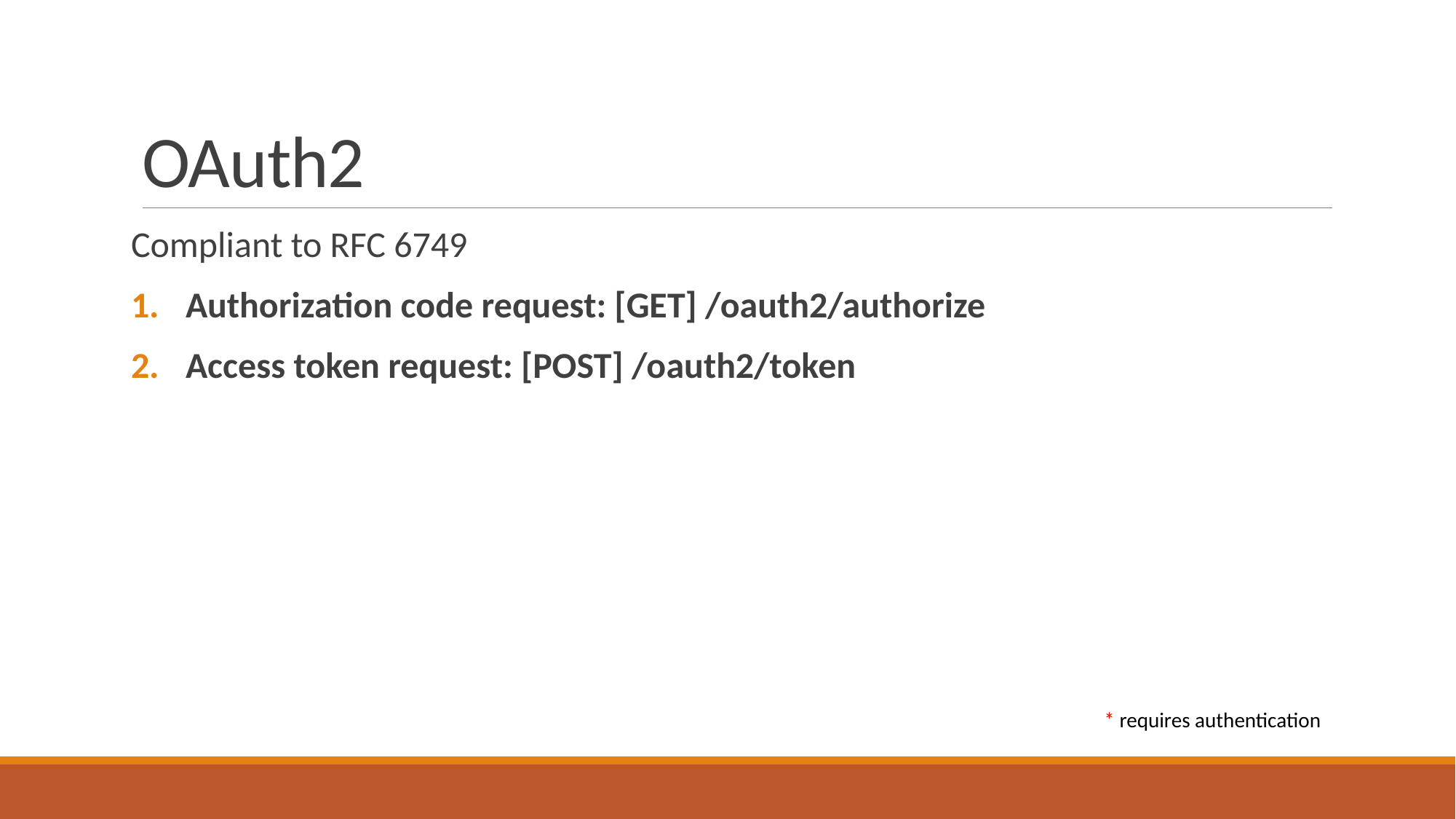

# OAuth2
Compliant to RFC 6749
Authorization code request: [GET] /oauth2/authorize
Access token request: [POST] /oauth2/token
* requires authentication